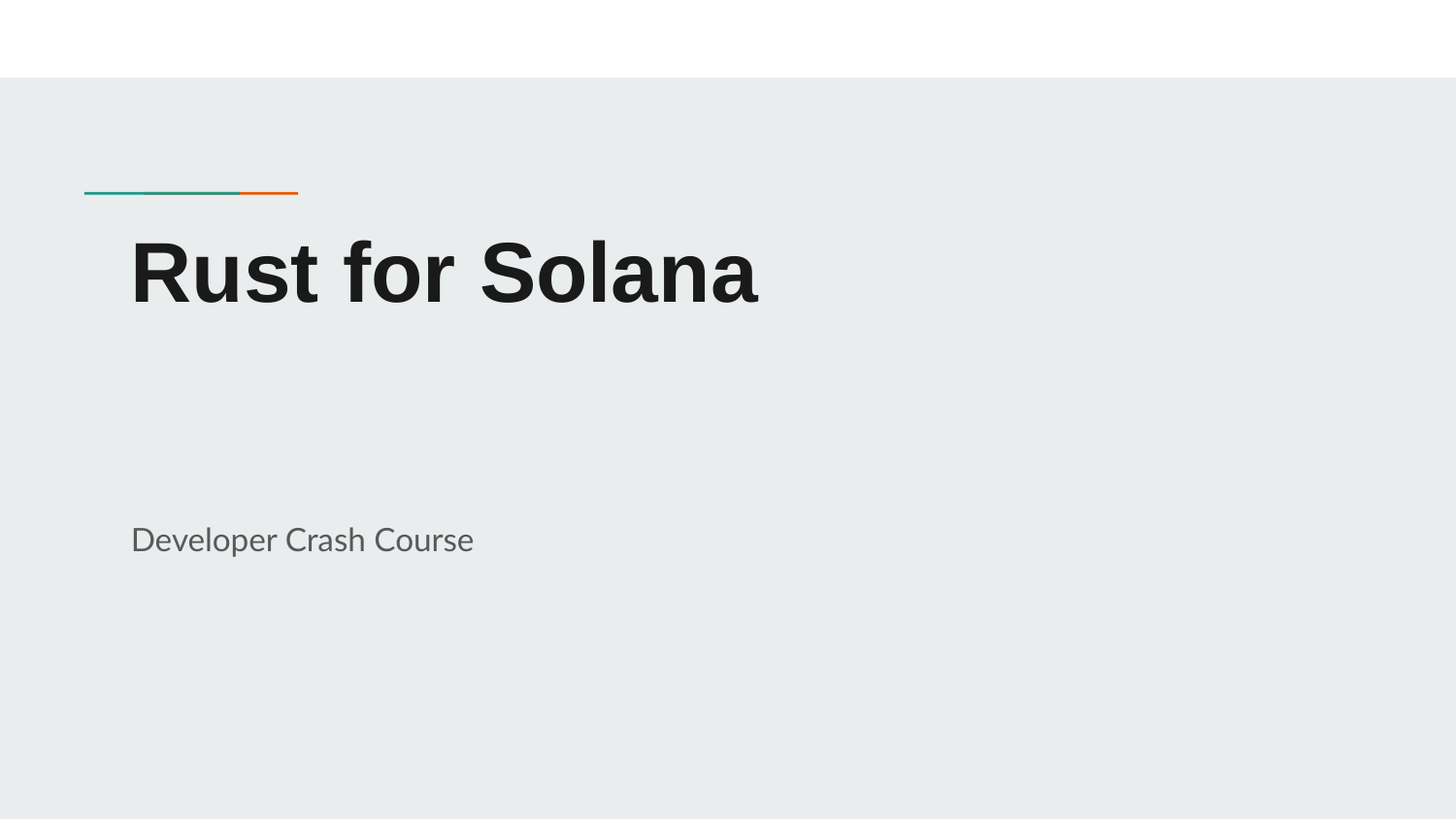

# Rust for Solana
Developer Crash Course